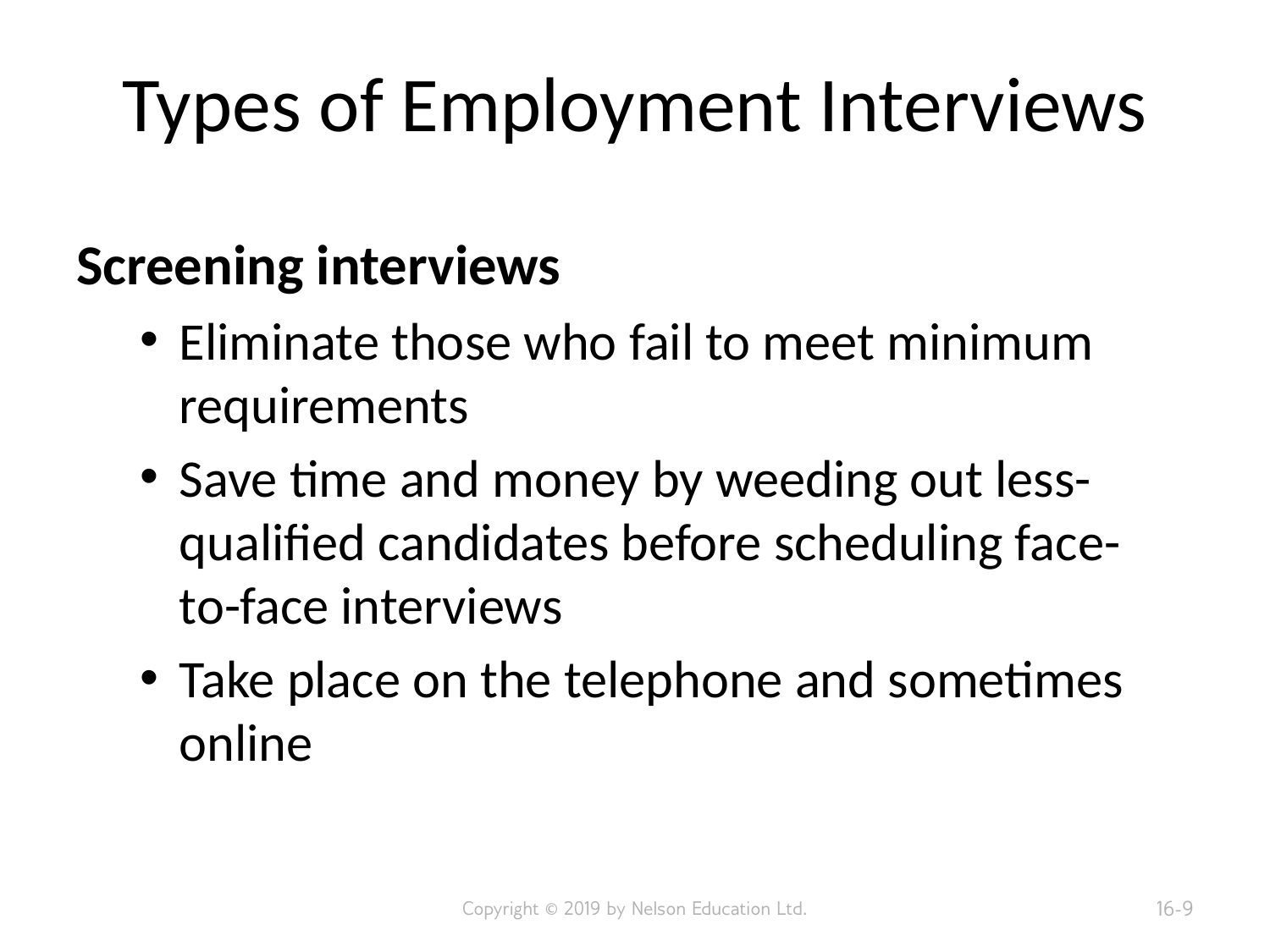

# Types of Employment Interviews
Screening interviews
Eliminate those who fail to meet minimum requirements
Save time and money by weeding out less-qualified candidates before scheduling face-to-face interviews
Take place on the telephone and sometimes online

Copyright © 2019 by Nelson Education Ltd.
16-9